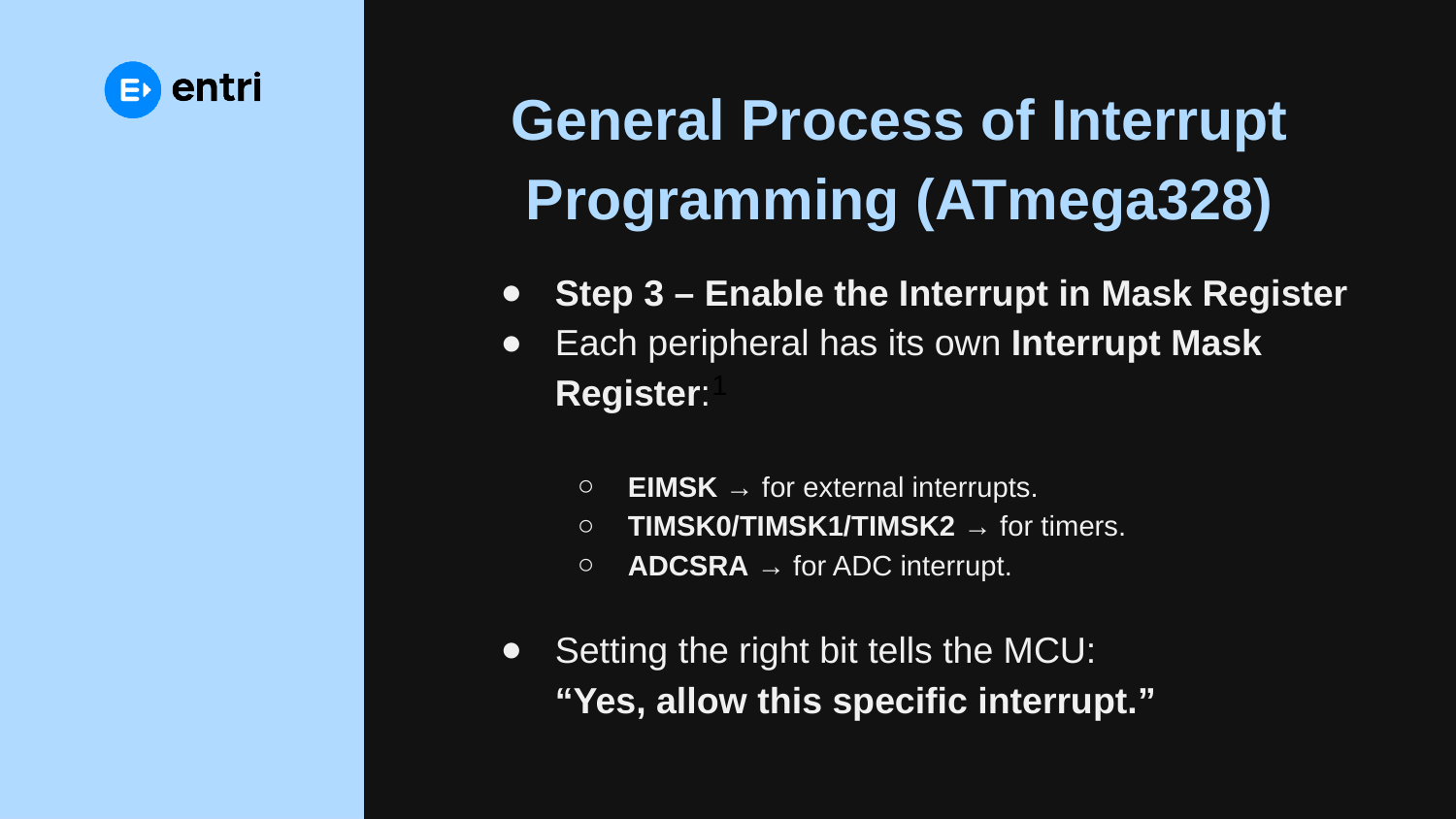

# General Process of Interrupt Programming (ATmega328)
Step 3 – Enable the Interrupt in Mask Register
Each peripheral has its own Interrupt Mask Register:

EIMSK → for external interrupts.
TIMSK0/TIMSK1/TIMSK2 → for timers.
ADCSRA → for ADC interrupt.

Setting the right bit tells the MCU:
“Yes, allow this specific interrupt.”

1